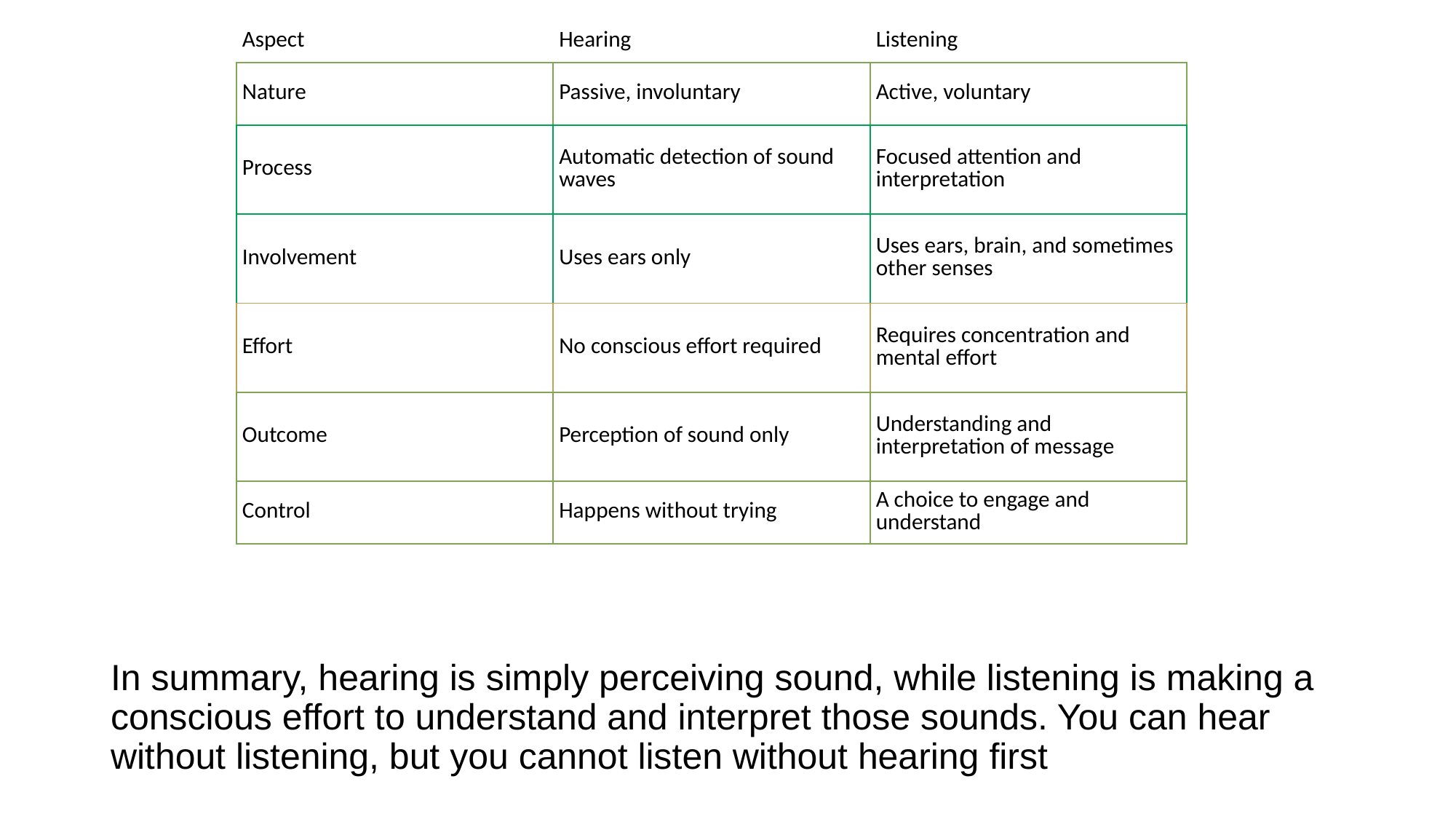

| Aspect | Hearing | Listening |
| --- | --- | --- |
| Nature | Passive, involuntary | Active, voluntary |
| Process | Automatic detection of sound waves | Focused attention and interpretation |
| Involvement | Uses ears only | Uses ears, brain, and sometimes other senses |
| Effort | No conscious effort required | Requires concentration and mental effort |
| Outcome | Perception of sound only | Understanding and interpretation of message |
| Control | Happens without trying | A choice to engage and understand |
# In summary, hearing is simply perceiving sound, while listening is making a conscious effort to understand and interpret those sounds. You can hear without listening, but you cannot listen without hearing first